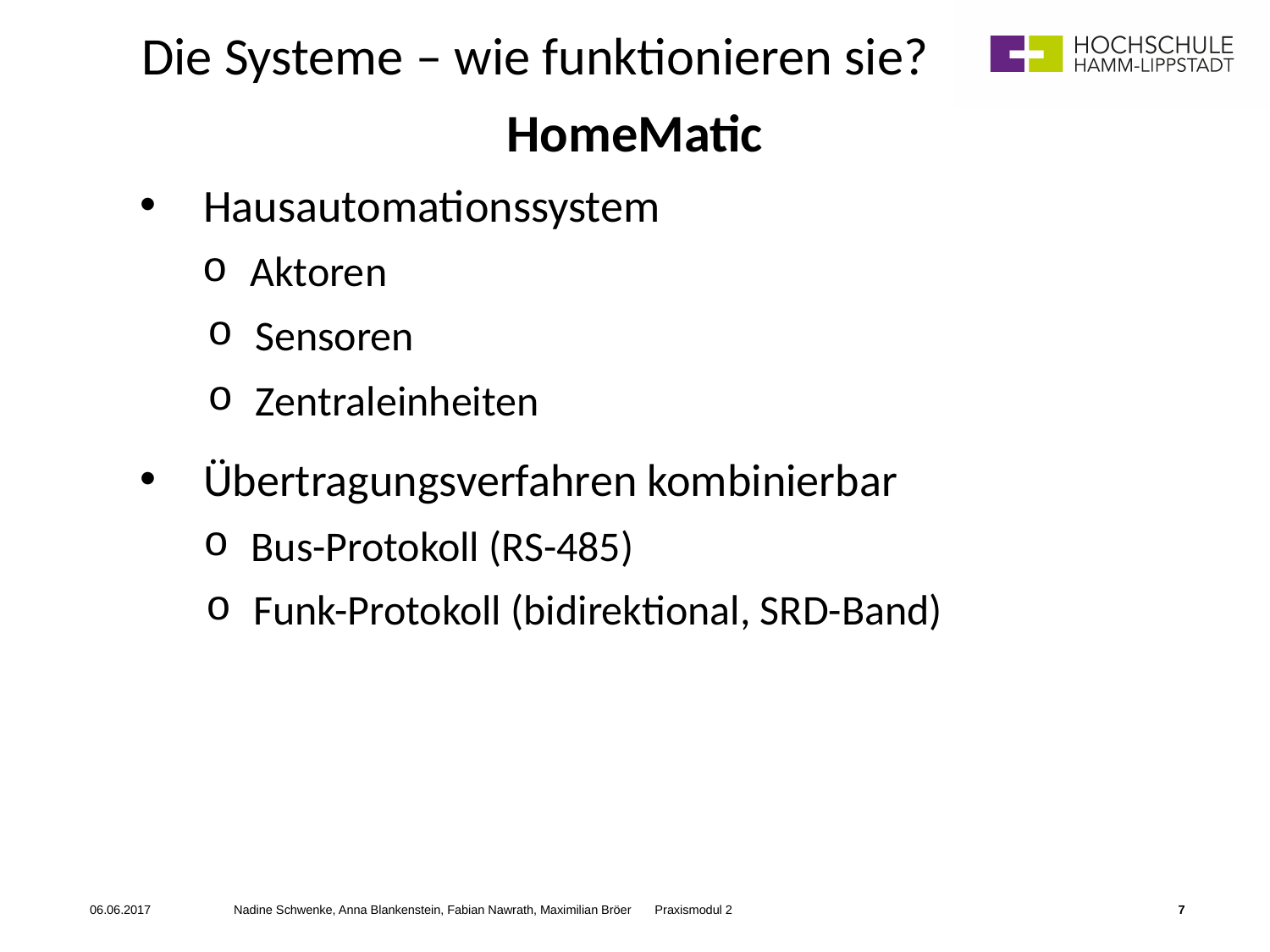

Die Systeme – wie funktionieren sie?
HomeMatic
Hausautomationssystem
Aktoren
Sensoren
Zentraleinheiten
Übertragungsverfahren kombinierbar
Bus-Protokoll (RS-485)
Funk-Protokoll (bidirektional, SRD-Band)
06.06.2017	     Nadine Schwenke, Anna Blankenstein, Fabian Nawrath, Maximilian Bröer       Praxismodul 2
7